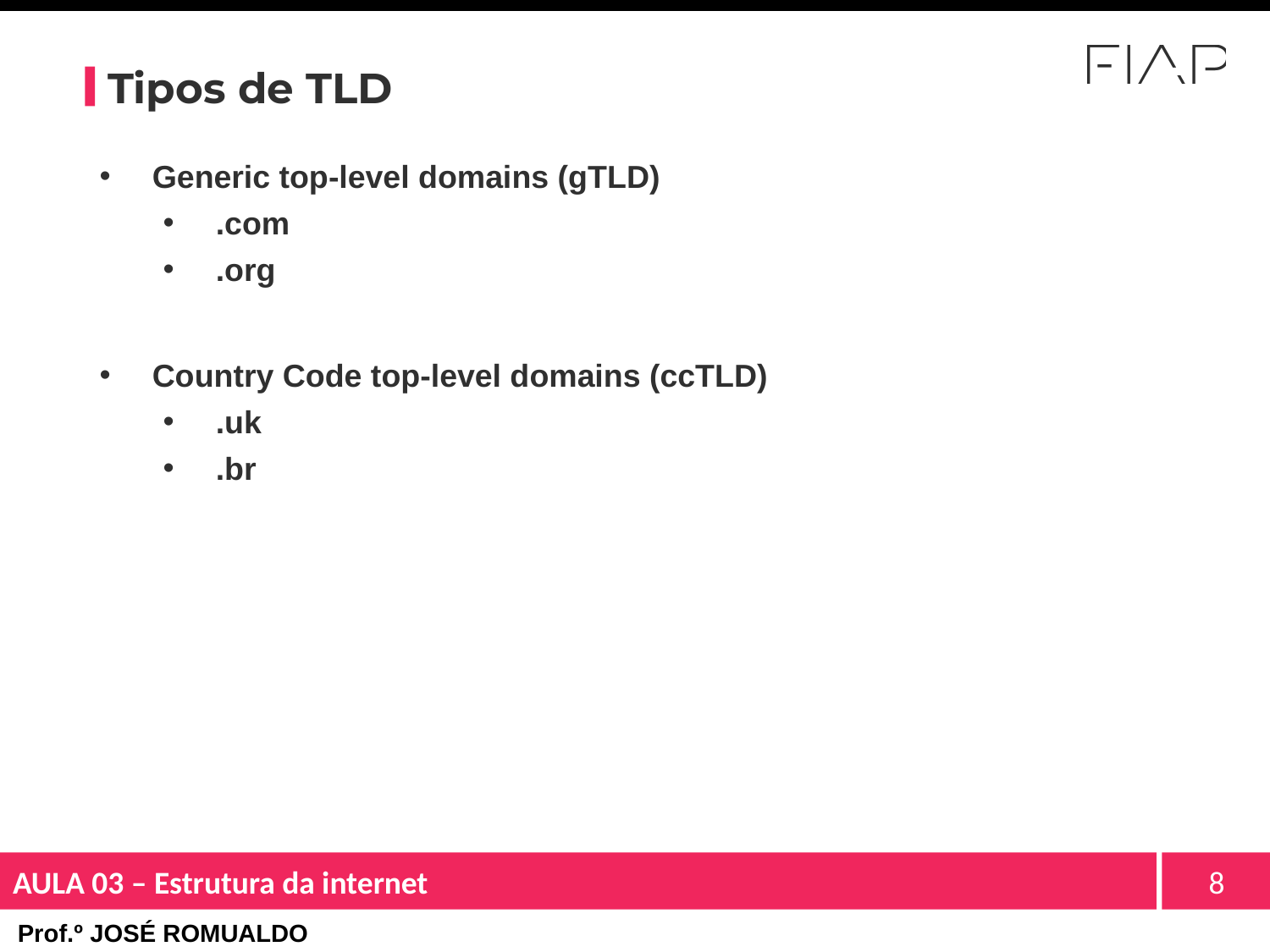

# Tipos de TLD
Generic top-level domains (gTLD)
.com
.org

Country Code top-level domains (ccTLD)
.uk
.br